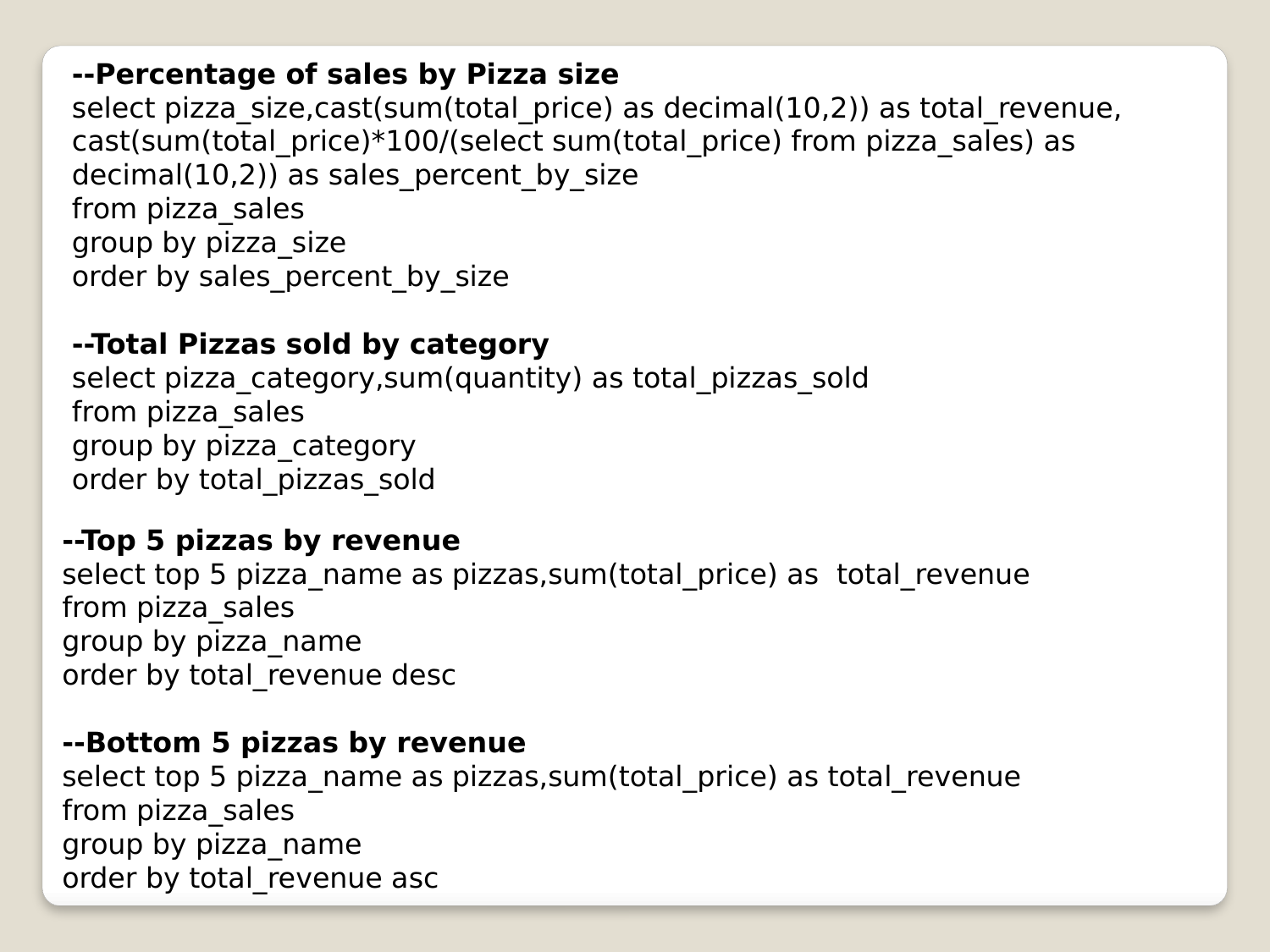

--Percentage of sales by Pizza size
select pizza_size,cast(sum(total_price) as decimal(10,2)) as total_revenue,
cast(sum(total_price)*100/(select sum(total_price) from pizza_sales) as decimal(10,2)) as sales_percent_by_size
from pizza_sales
group by pizza_size
order by sales_percent_by_size

--Total Pizzas sold by category
select pizza_category,sum(quantity) as total_pizzas_sold
from pizza_sales
group by pizza_category
order by total_pizzas_sold
--Top 5 pizzas by revenue
select top 5 pizza_name as pizzas,sum(total_price) as  total_revenue
from pizza_sales
group by pizza_name
order by total_revenue desc

--Bottom 5 pizzas by revenue
select top 5 pizza_name as pizzas,sum(total_price) as total_revenue
from pizza_sales
group by pizza_name
order by total_revenue asc